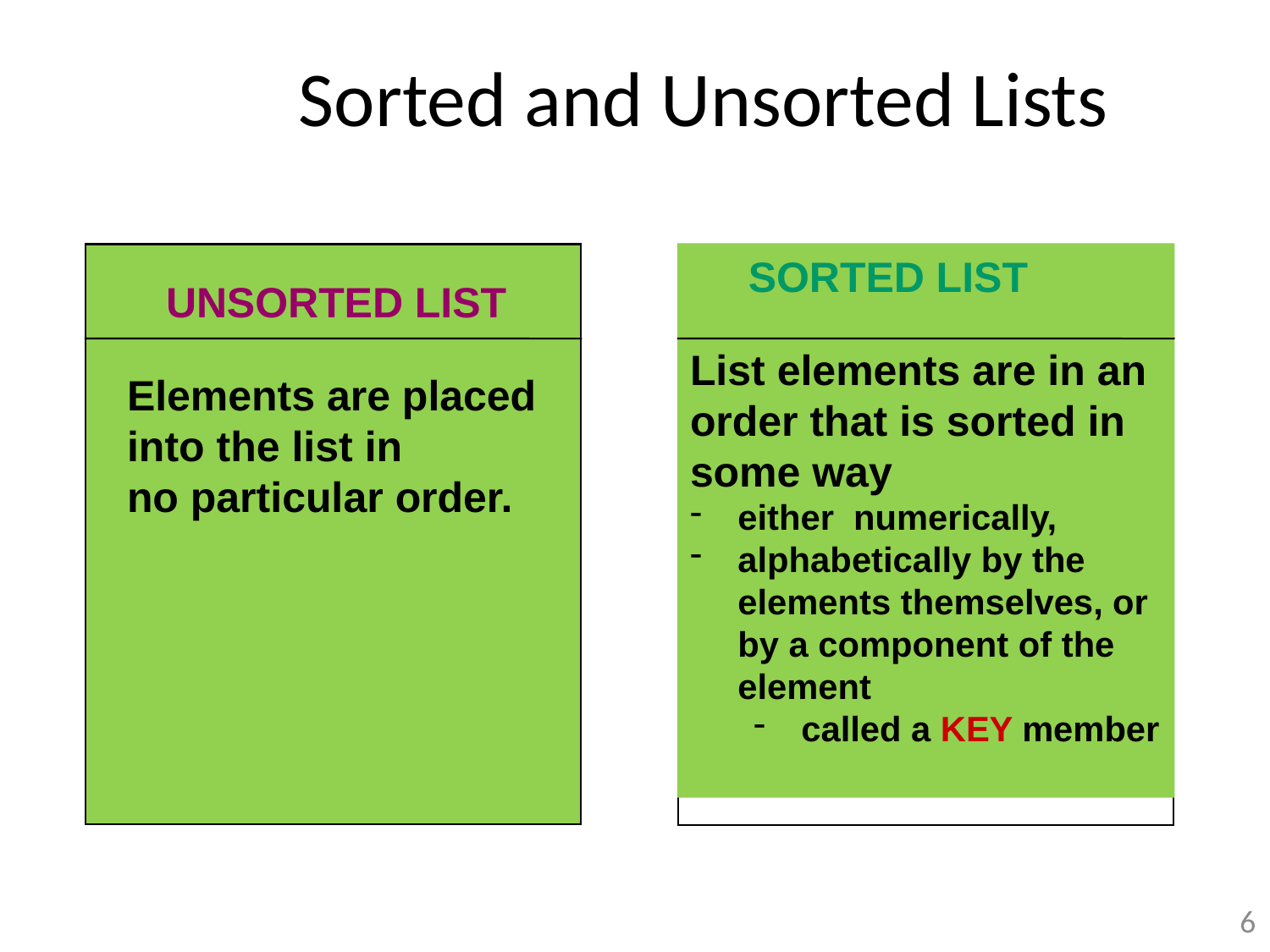

# Sorted and Unsorted Lists
      SORTED LIST

List elements are in an order that is sorted in
some way
either  numerically,
alphabetically by the elements themselves, or by a component of the element
called a KEY member

    UNSORTED LIST

Elements are placed into the list in
no particular order.

6